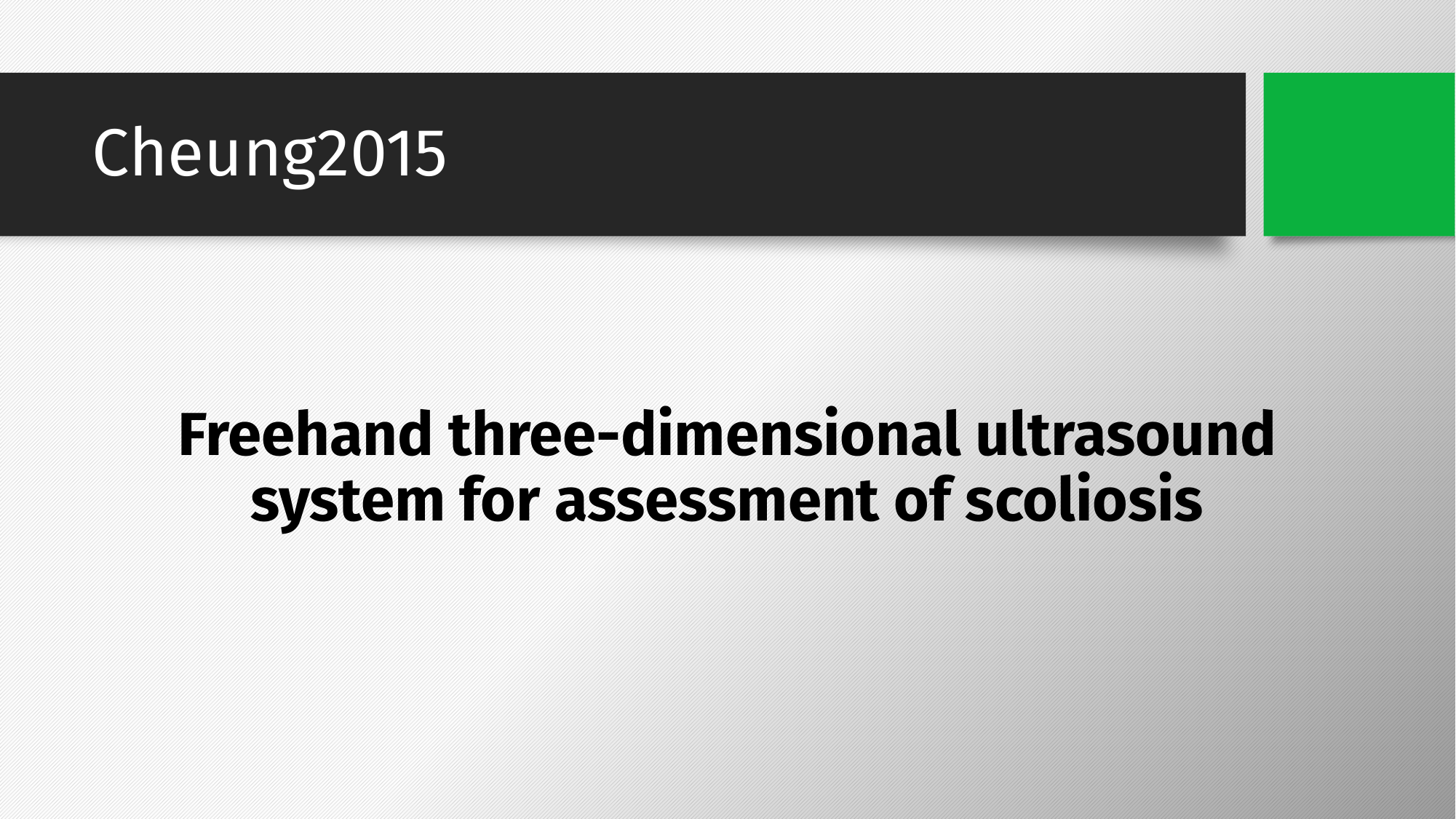

# Cheung2015
Freehand three-dimensional ultrasound system for assessment of scoliosis